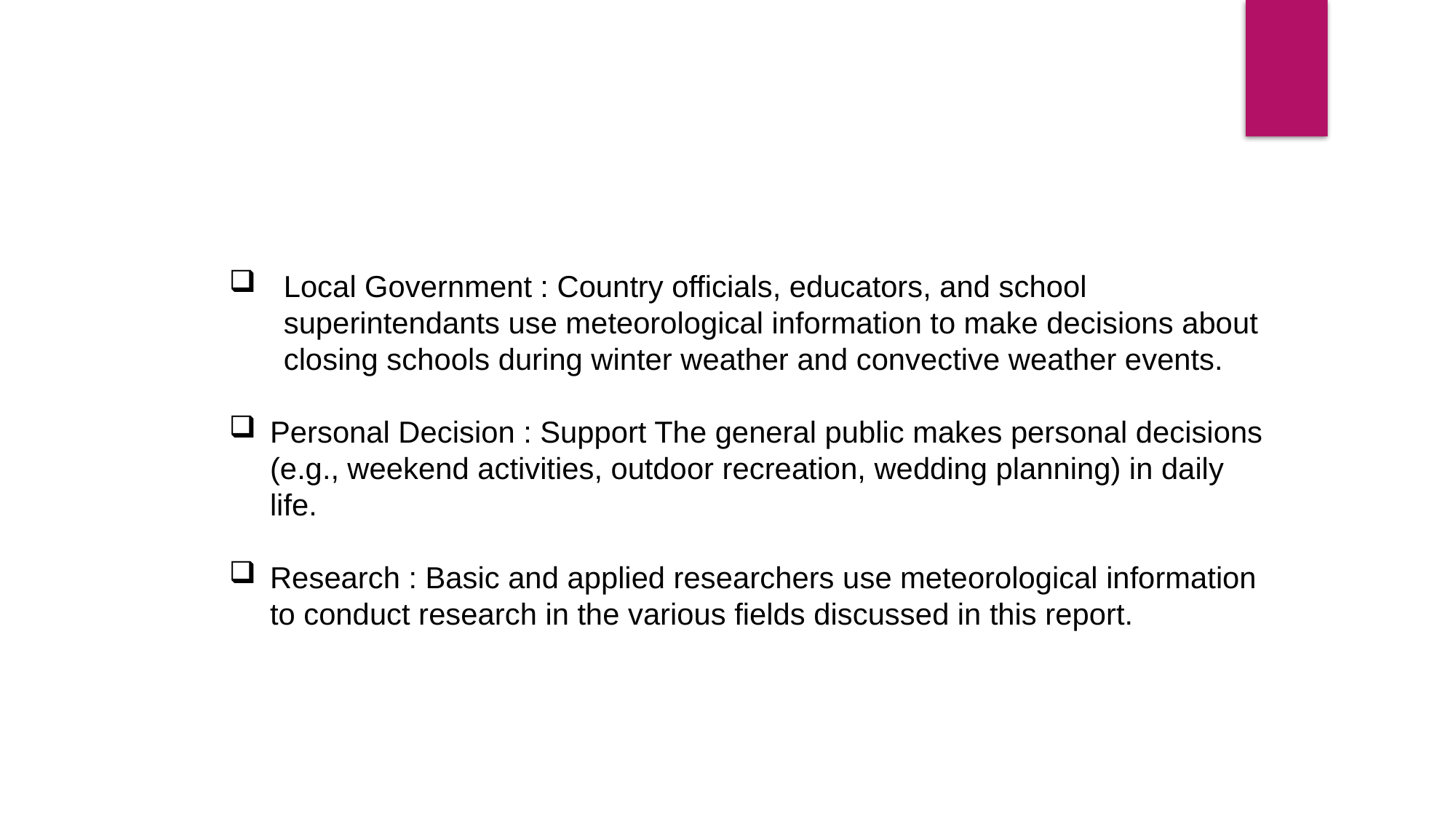

Local Government : Country officials, educators, and school superintendants use meteorological information to make decisions about closing schools during winter weather and convective weather events.

Personal Decision : Support The general public makes personal decisions (e.g., weekend activities, outdoor recreation, wedding planning) in daily life.

Research : Basic and applied researchers use meteorological information to conduct research in the various fields discussed in this report.